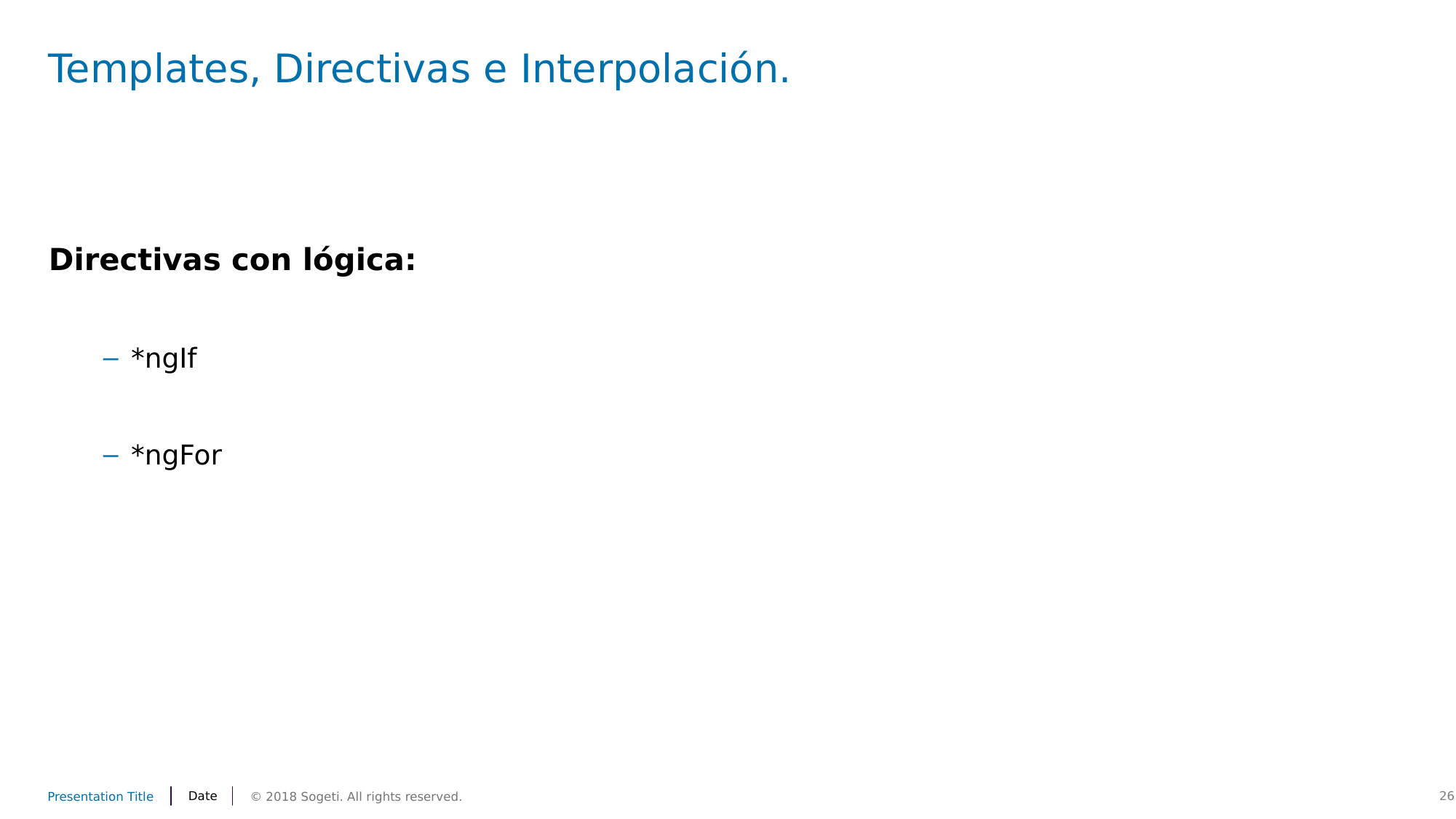

# Templates, Directivas e Interpolación.
Directivas con lógica:

*ngIf

*ngFor